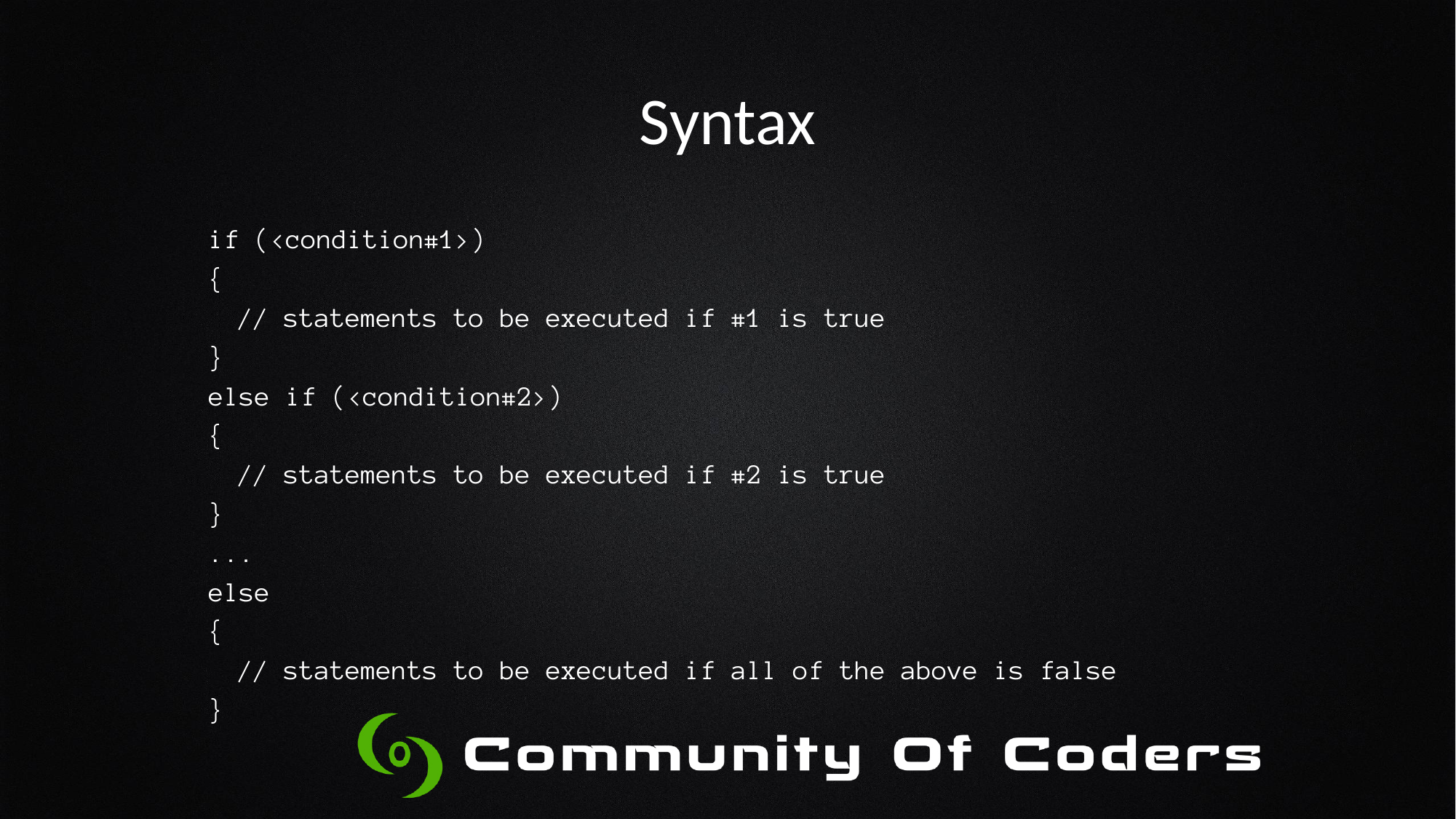

# Syntax
if (<condition#1>)
{
		// statements to be executed if #1 is true
}
else if (<condition#2>)
{
		// statements to be executed if #2 is true
}
...
else
{
		// statements to be executed if all of the above is false
}